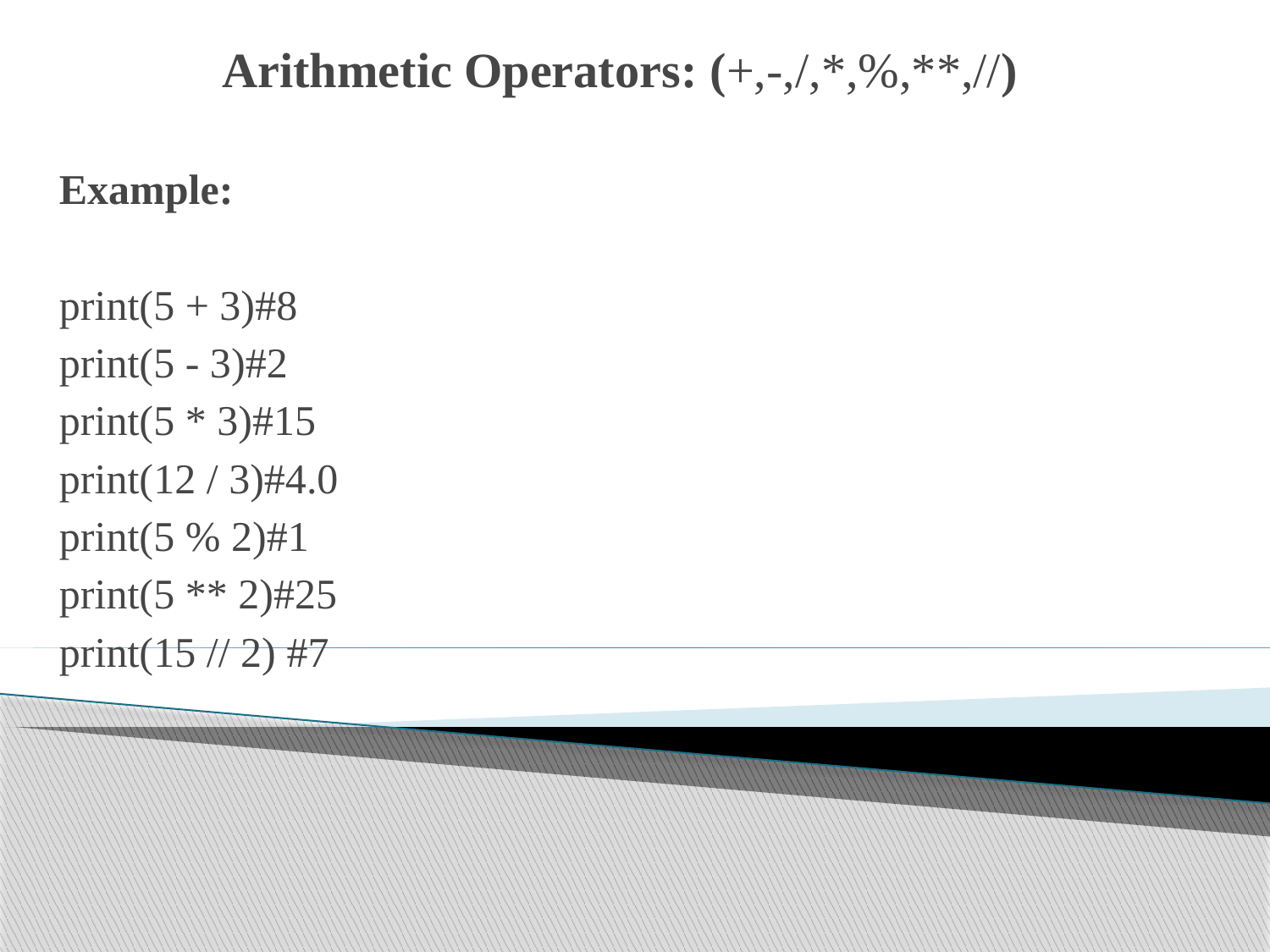

Arithmetic Operators: (+,-,/,*,%,**,//)

Example:

print(5 + 3)#8
print(5 - 3)#2
print(5 * 3)#15
print(12 / 3)#4.0
print(5 % 2)#1
print(5 ** 2)#25
print(15 // 2) #7